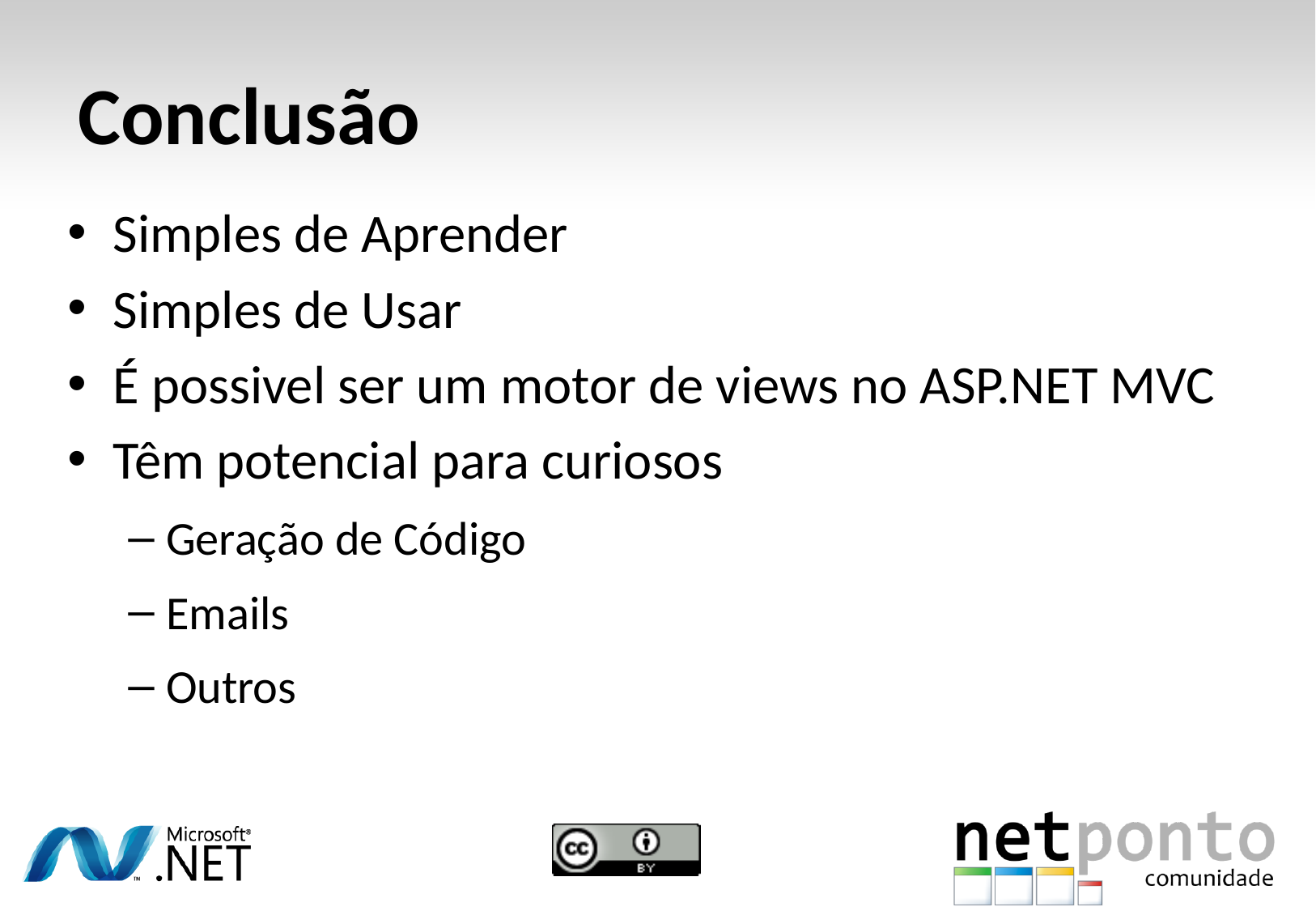

# Conclusão
Simples de Aprender
Simples de Usar
É possivel ser um motor de views no ASP.NET MVC
Têm potencial para curiosos
Geração de Código
Emails
Outros